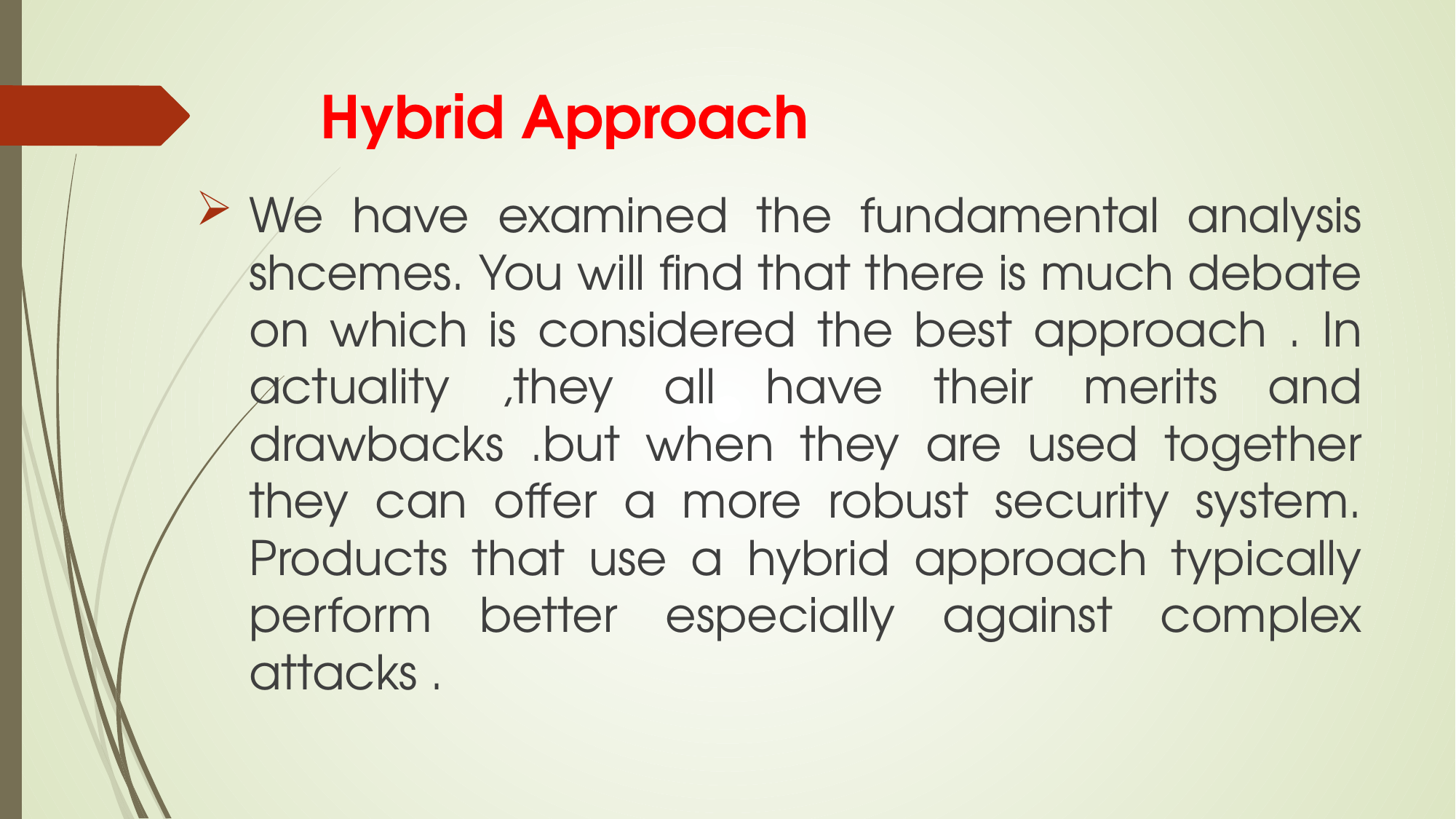

# Hybrid Approach
We have examined the fundamental analysis shcemes. You will find that there is much debate on which is considered the best approach . In actuality ,they all have their merits and drawbacks .but when they are used together they can offer a more robust security system. Products that use a hybrid approach typically perform better especially against complex attacks .